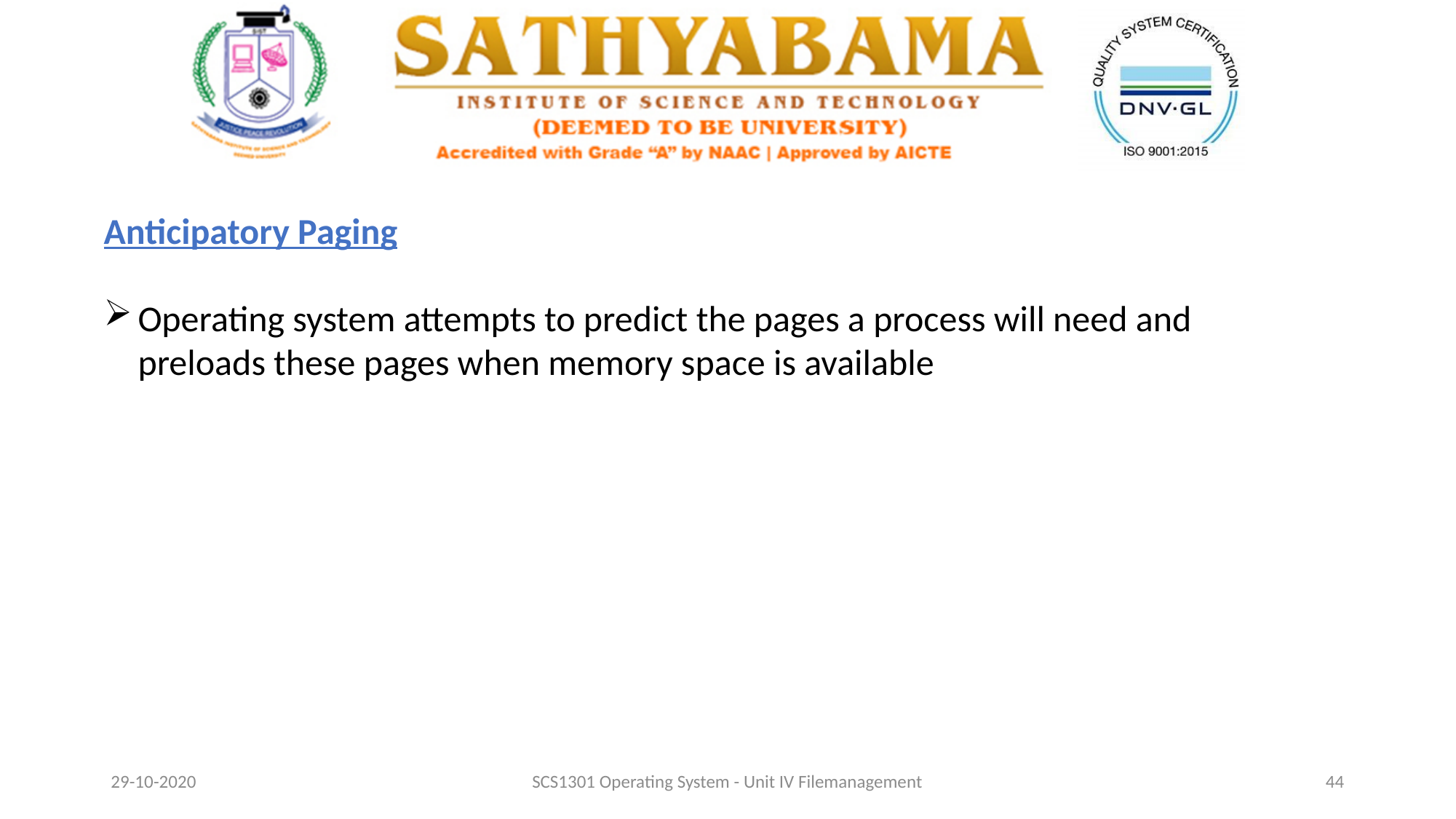

Anticipatory Paging

Operating system attempts to predict the pages a process will need and preloads these pages when memory space is available

29-10-2020
SCS1301 Operating System - Unit IV Filemanagement
44